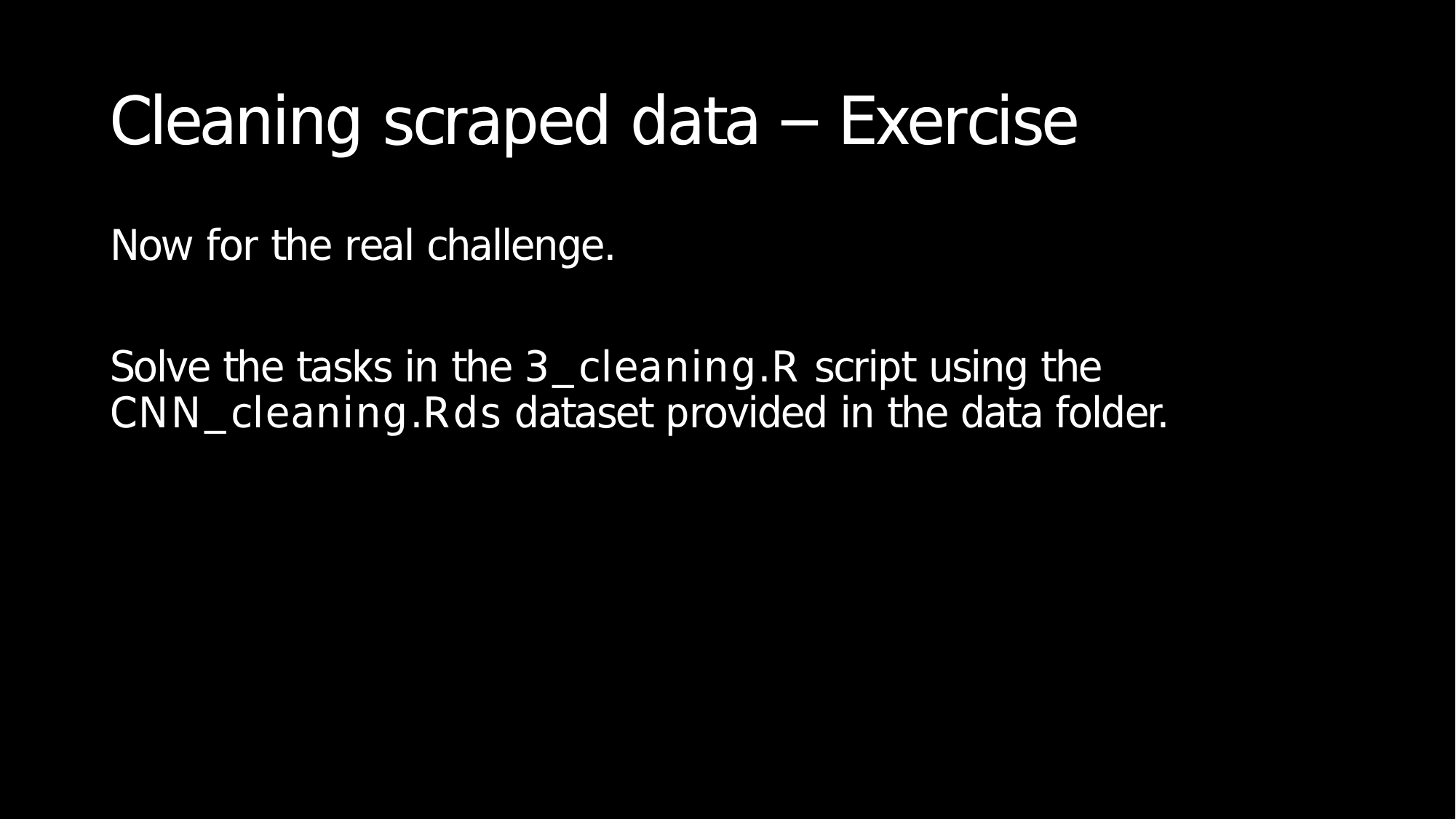

# Cleaning scraped data – Exercise
Now for the real challenge.

Solve the tasks in the 3_cleaning.R script using the CNN_cleaning.Rds dataset provided in the data folder.